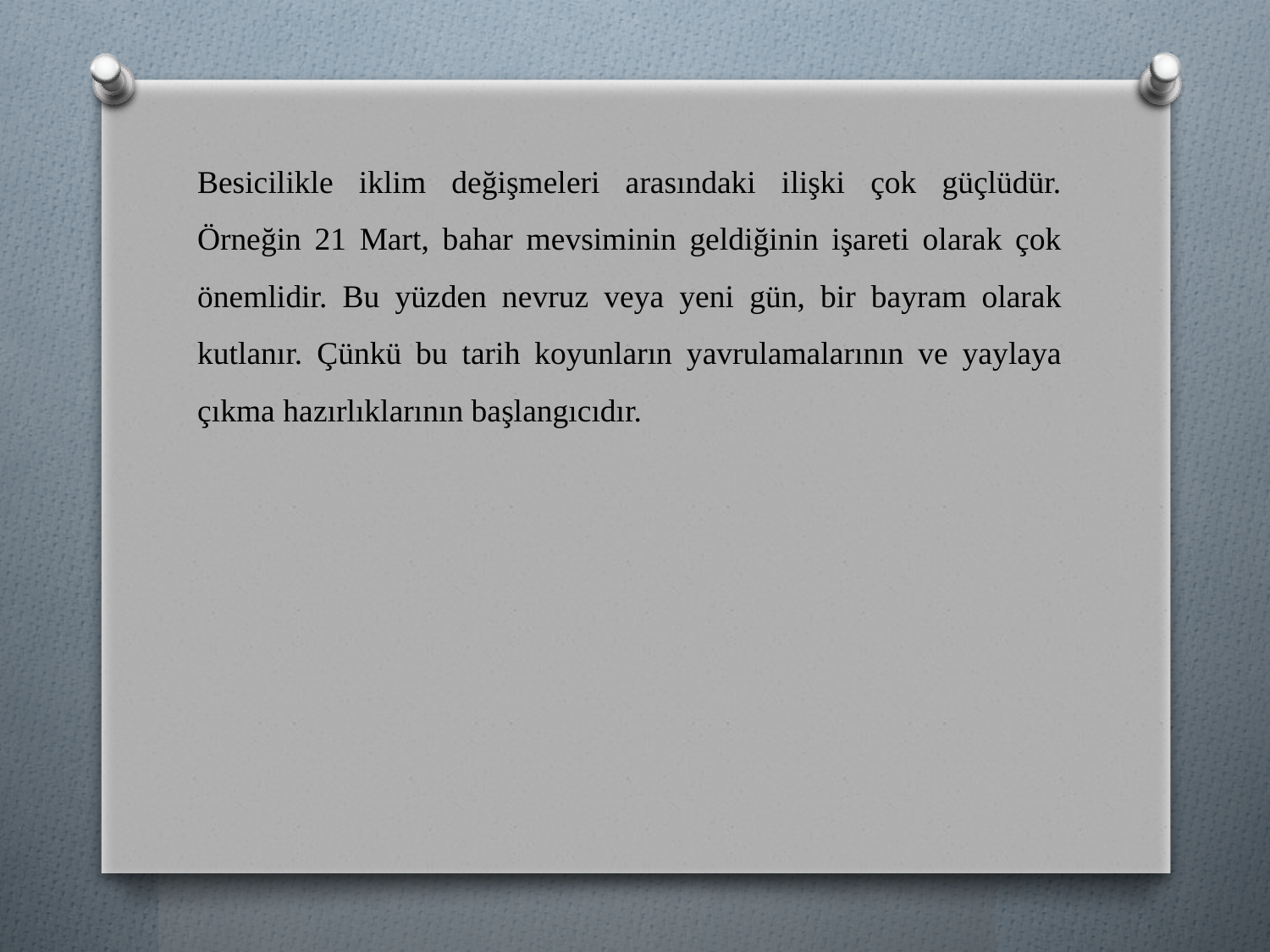

Besicilikle iklim değişmeleri arasındaki ilişki çok güçlüdür. Örneğin 21 Mart, bahar mevsiminin geldiğinin işareti olarak çok önemlidir. Bu yüzden nevruz veya yeni gün, bir bayram olarak kutlanır. Çünkü bu tarih koyunların yavrulamalarının ve yaylaya çıkma hazırlıklarının başlangıcıdır.